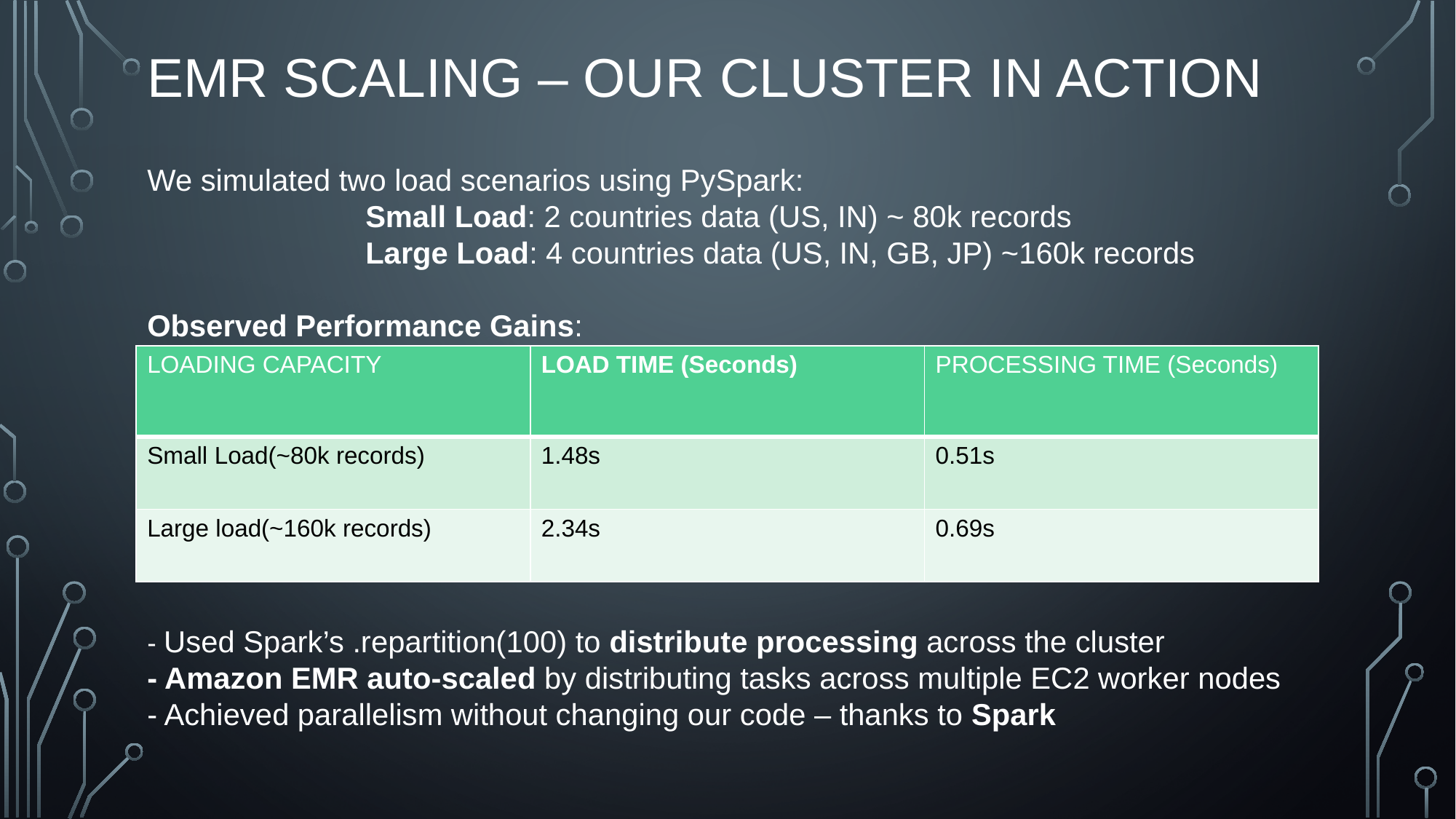

# EMR SCALING – OUR CLUSTER IN ACTION
We simulated two load scenarios using PySpark:
		Small Load: 2 countries data (US, IN) ~ 80k records
		Large Load: 4 countries data (US, IN, GB, JP) ~160k records
Observed Performance Gains:

| LOADING CAPACITY | LOAD TIME (Seconds) | PROCESSING TIME (Seconds) |
| --- | --- | --- |
| Small Load(~80k records) | 1.48s | 0.51s |
| Large load(~160k records) | 2.34s | 0.69s |
- Used Spark’s .repartition(100) to distribute processing across the cluster
- Amazon EMR auto-scaled by distributing tasks across multiple EC2 worker nodes
- Achieved parallelism without changing our code – thanks to Spark